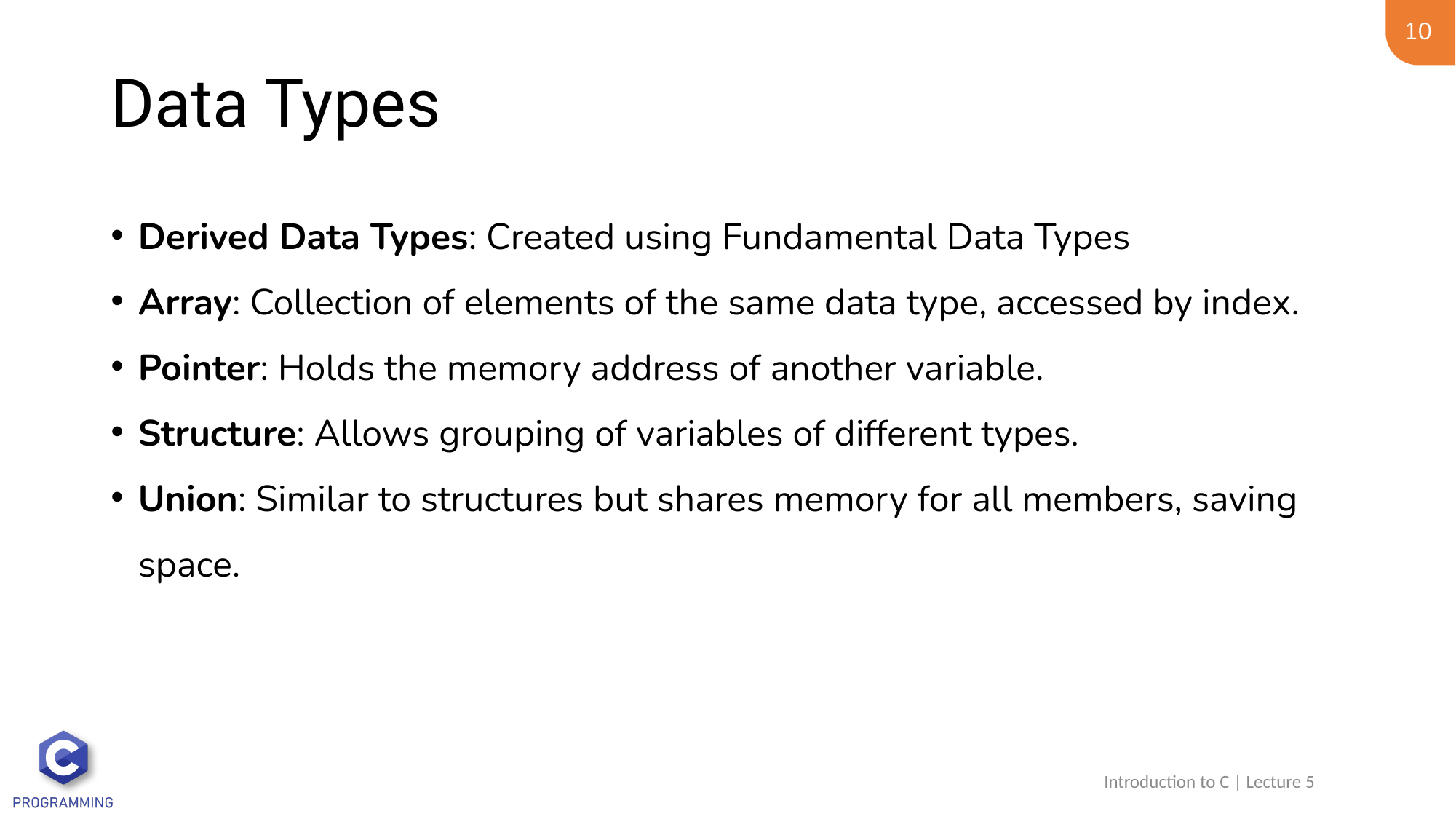

10
# Data Types
Derived Data Types: Created using Fundamental Data Types
Array: Collection of elements of the same data type, accessed by index.
Pointer: Holds the memory address of another variable.
Structure: Allows grouping of variables of different types.
Union: Similar to structures but shares memory for all members, saving space.
Introduction to C | Lecture 5